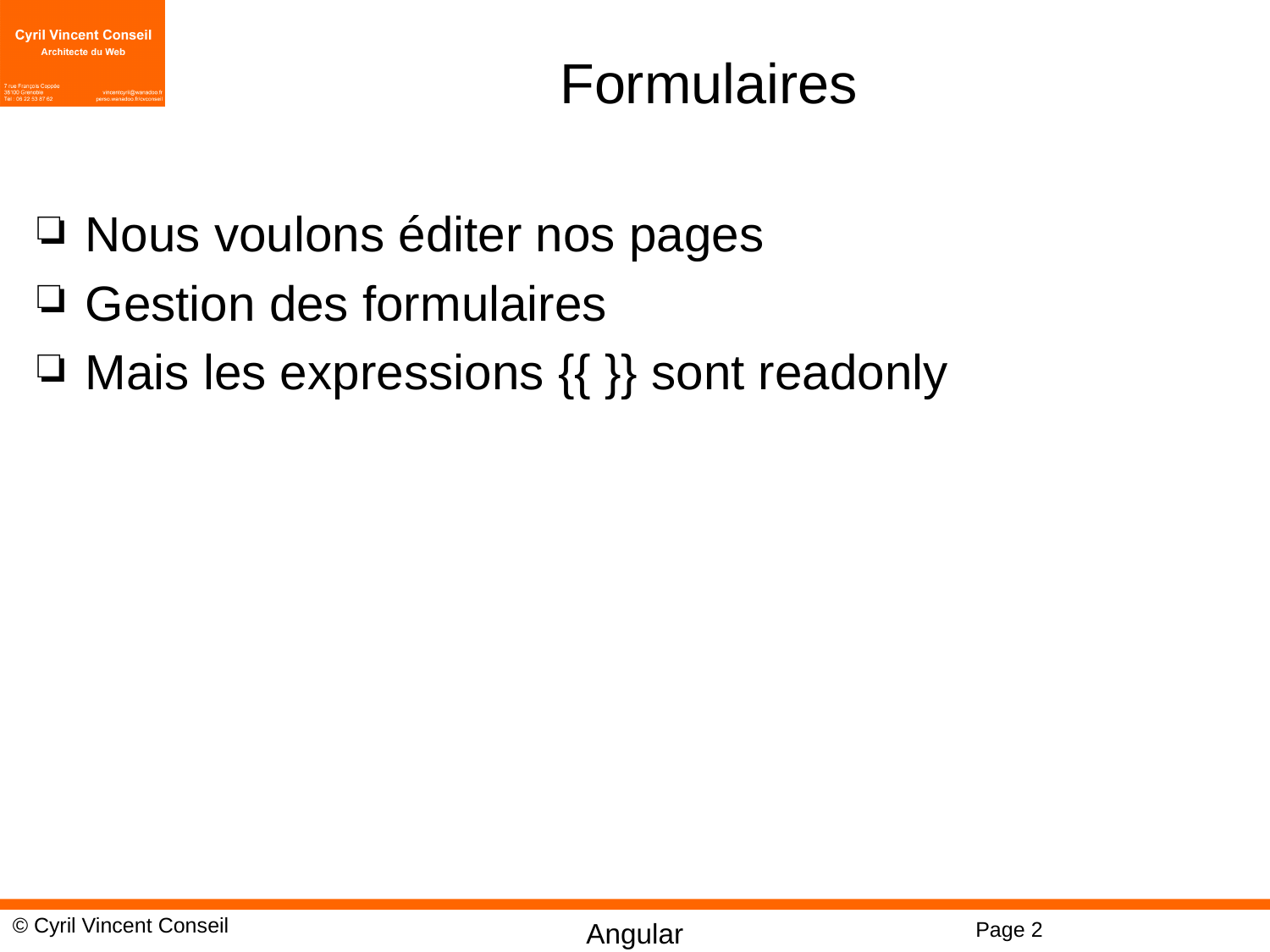

# Formulaires
Nous voulons éditer nos pages
Gestion des formulaires
Mais les expressions {{ }} sont readonly